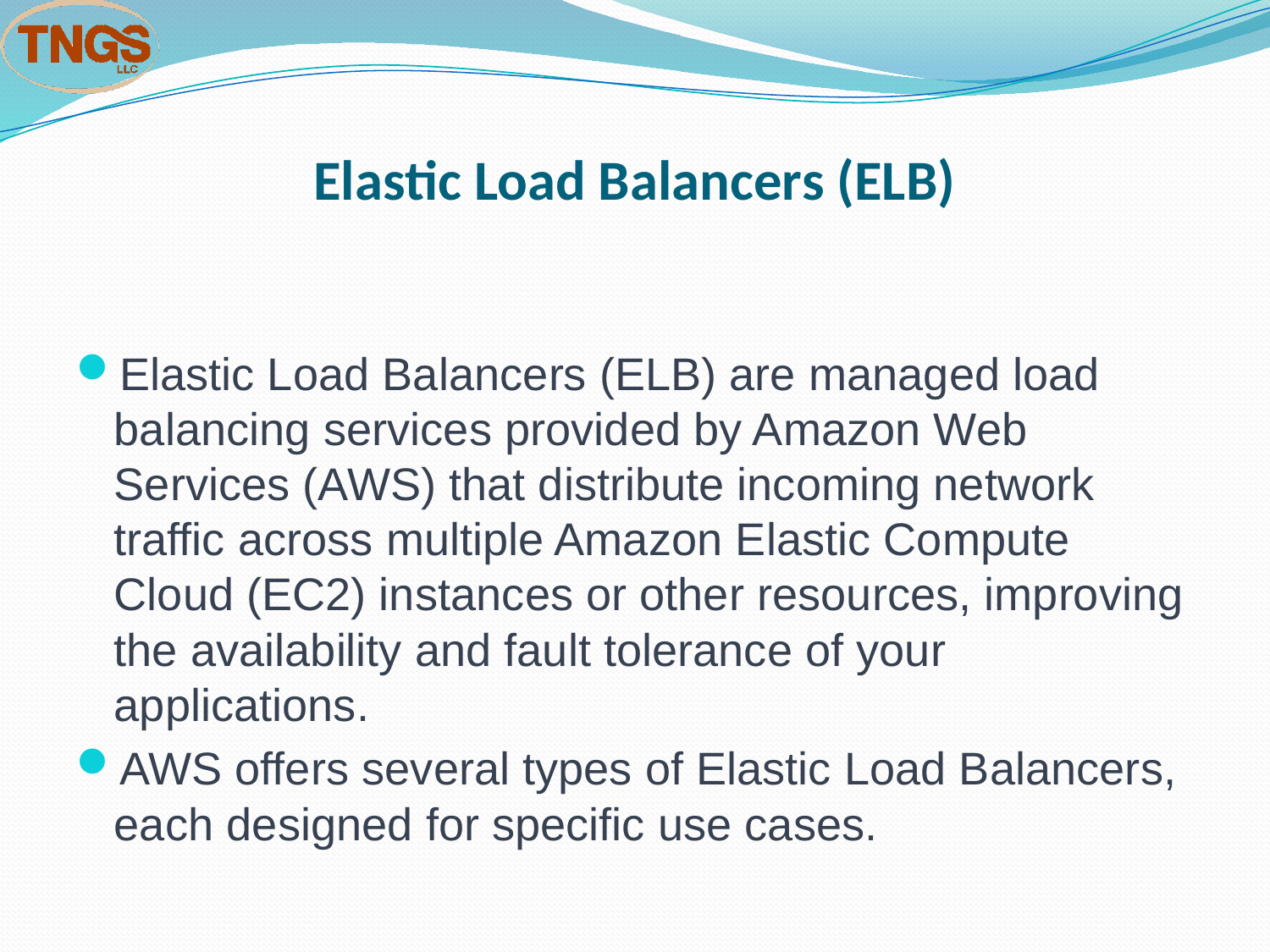

# Elastic Load Balancers (ELB)
Elastic Load Balancers (ELB) are managed load balancing services provided by Amazon Web Services (AWS) that distribute incoming network traffic across multiple Amazon Elastic Compute Cloud (EC2) instances or other resources, improving the availability and fault tolerance of your applications.
AWS offers several types of Elastic Load Balancers, each designed for specific use cases.